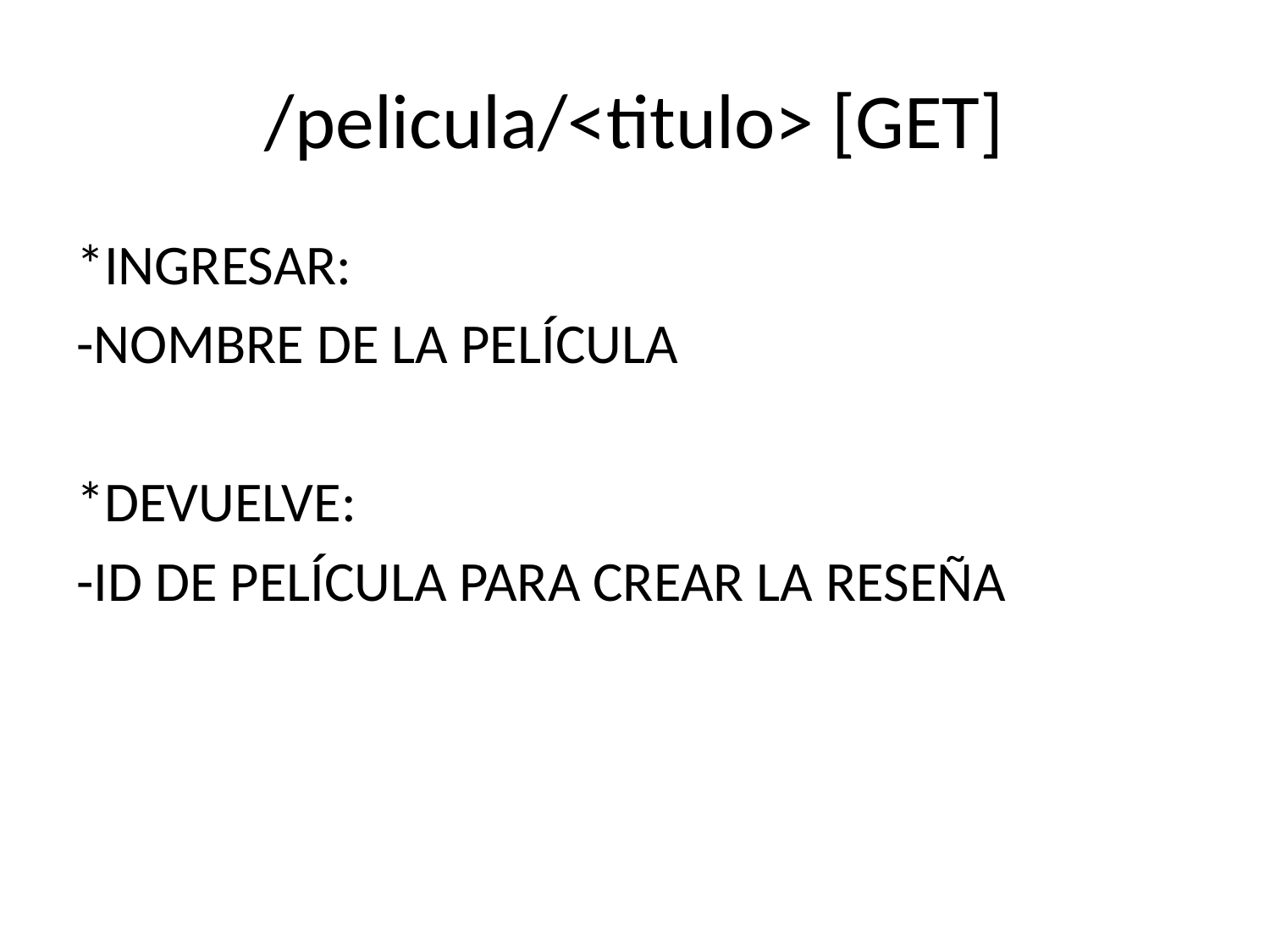

# /pelicula/<titulo> [GET]
*INGRESAR:
-NOMBRE DE LA PELÍCULA

*DEVUELVE:
-ID DE PELÍCULA PARA CREAR LA RESEÑA